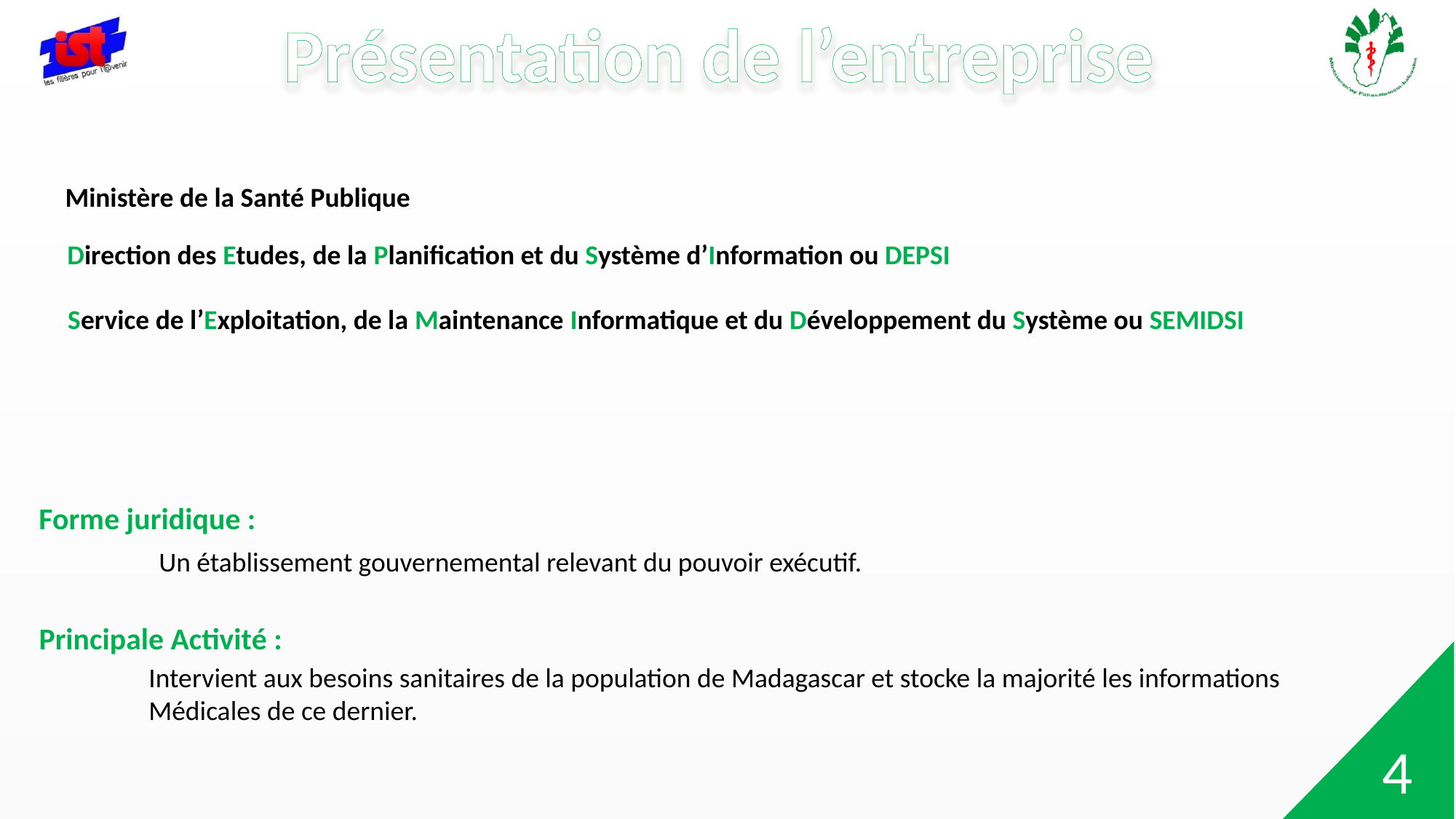

Présentation de l’entreprise
Ministère de la Santé Publique
Direction des Etudes, de la Planification et du Système d’Information ou DEPSI
Service de l’Exploitation, de la Maintenance Informatique et du Développement du Système ou SEMIDSI
Forme juridique :
Un établissement gouvernemental relevant du pouvoir exécutif.
Principale Activité :
Intervient aux besoins sanitaires de la population de Madagascar et stocke la majorité les informations
Médicales de ce dernier.
4